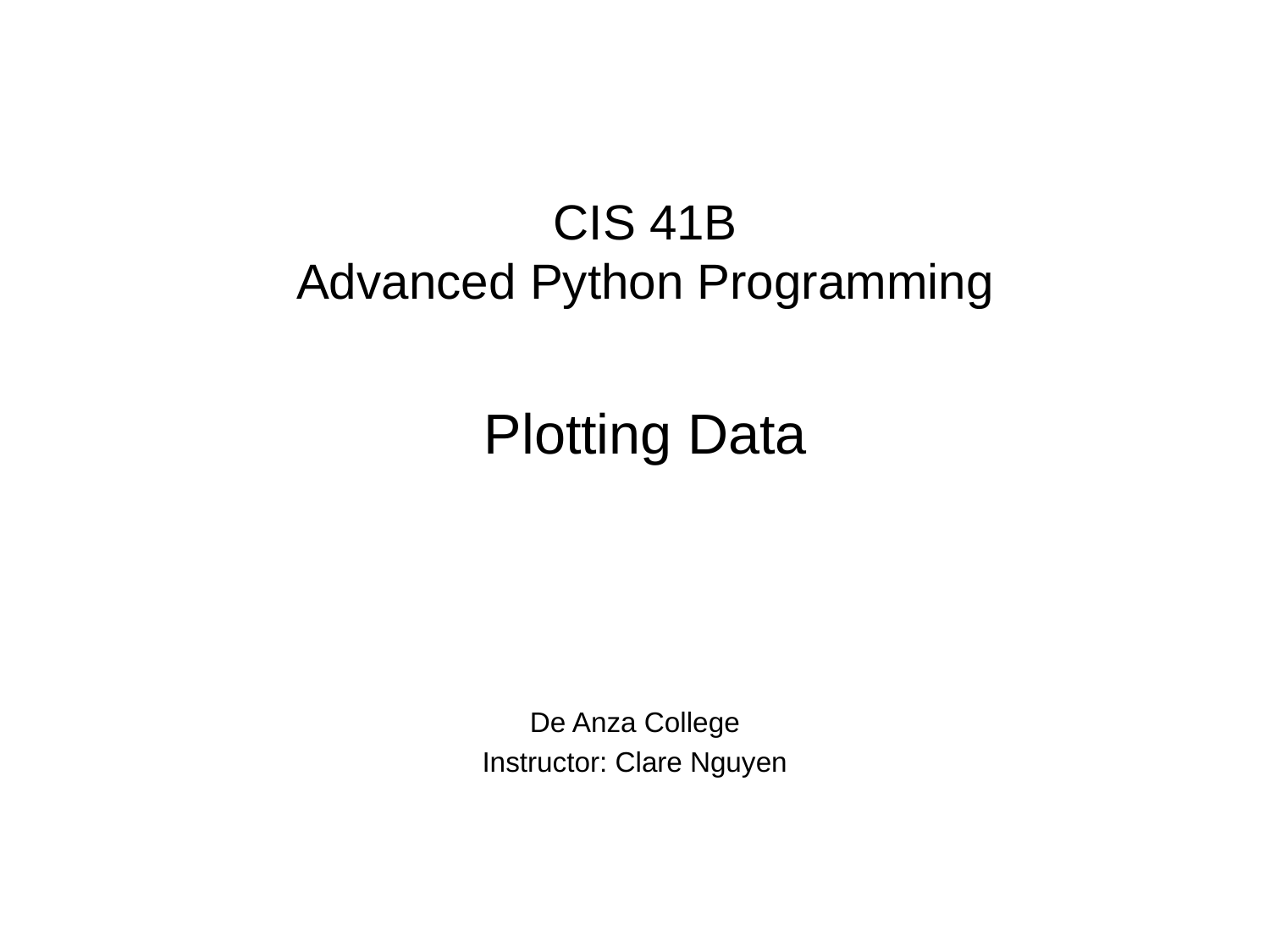

CIS 41B
Advanced Python Programming
Plotting Data
De Anza College
Instructor: Clare Nguyen